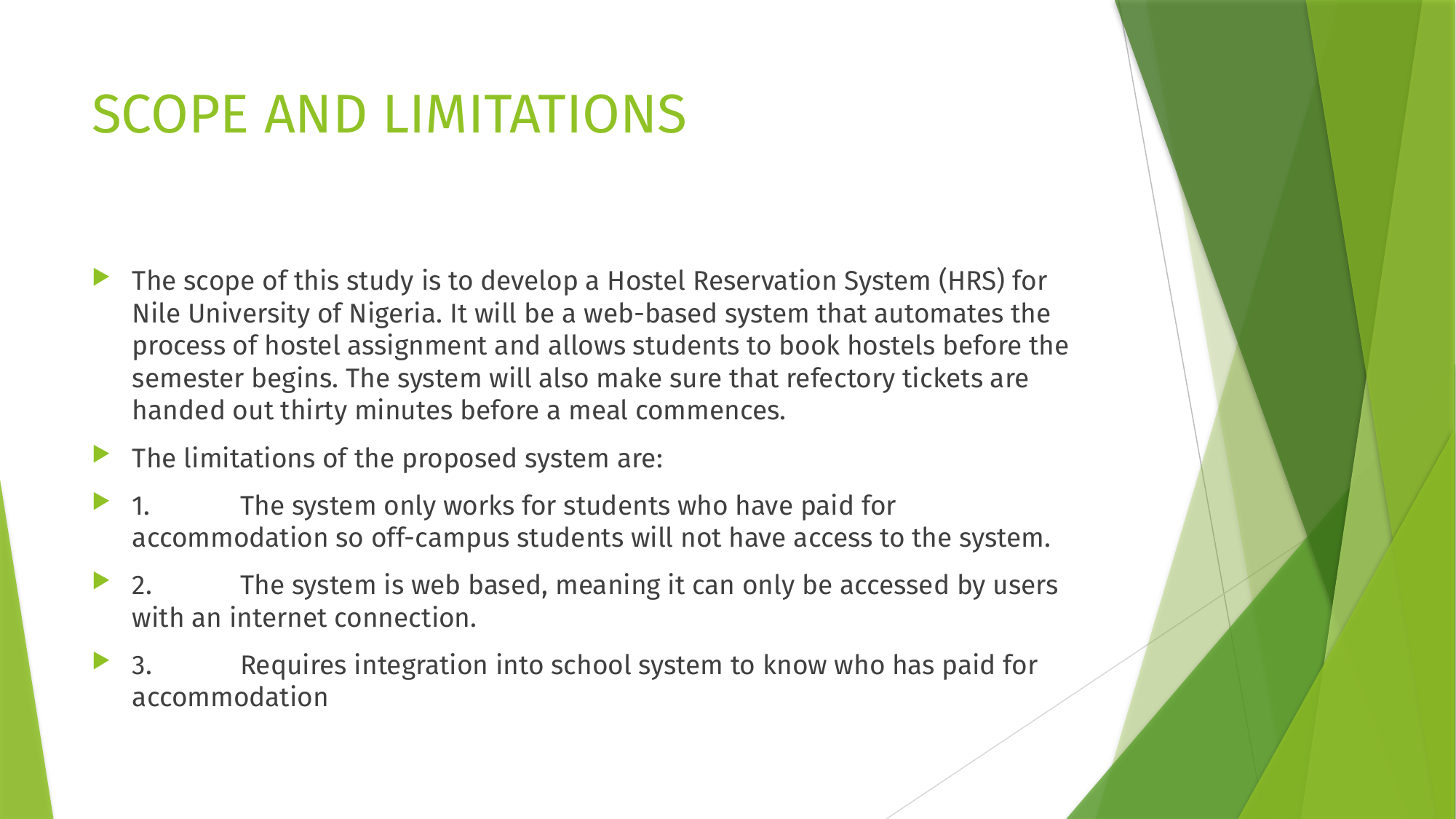

# SCOPE AND LIMITATIONS
The scope of this study is to develop a Hostel Reservation System (HRS) for Nile University of Nigeria. It will be a web-based system that automates the process of hostel assignment and allows students to book hostels before the semester begins. The system will also make sure that refectory tickets are handed out thirty minutes before a meal commences.
The limitations of the proposed system are:
1.	The system only works for students who have paid for accommodation so off-campus students will not have access to the system.
2.	The system is web based, meaning it can only be accessed by users with an internet connection.
3.	Requires integration into school system to know who has paid for accommodation